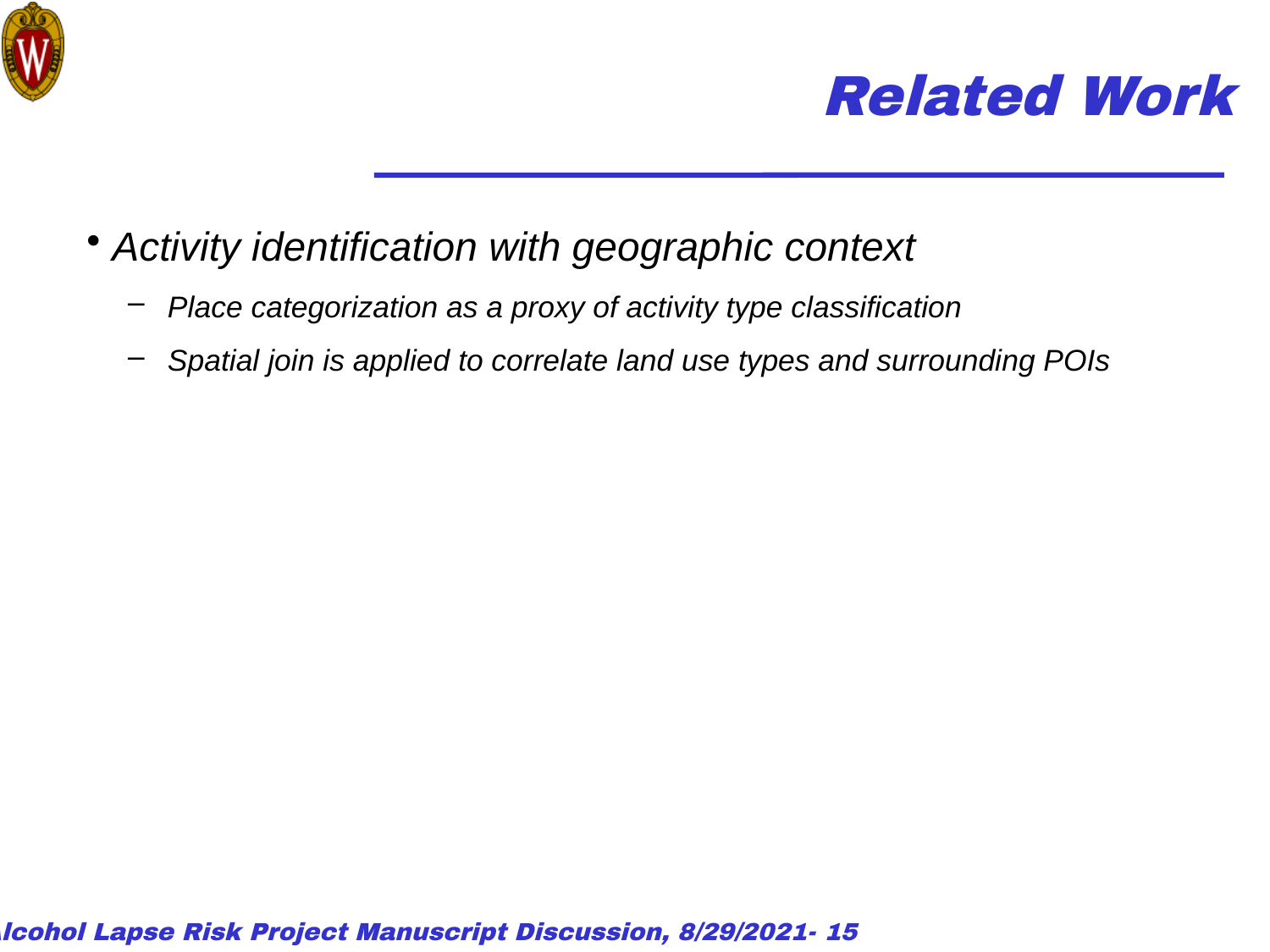

# Related Work
Activity identification with geographic context
Place categorization as a proxy of activity type classification
Spatial join is applied to correlate land use types and surrounding POIs